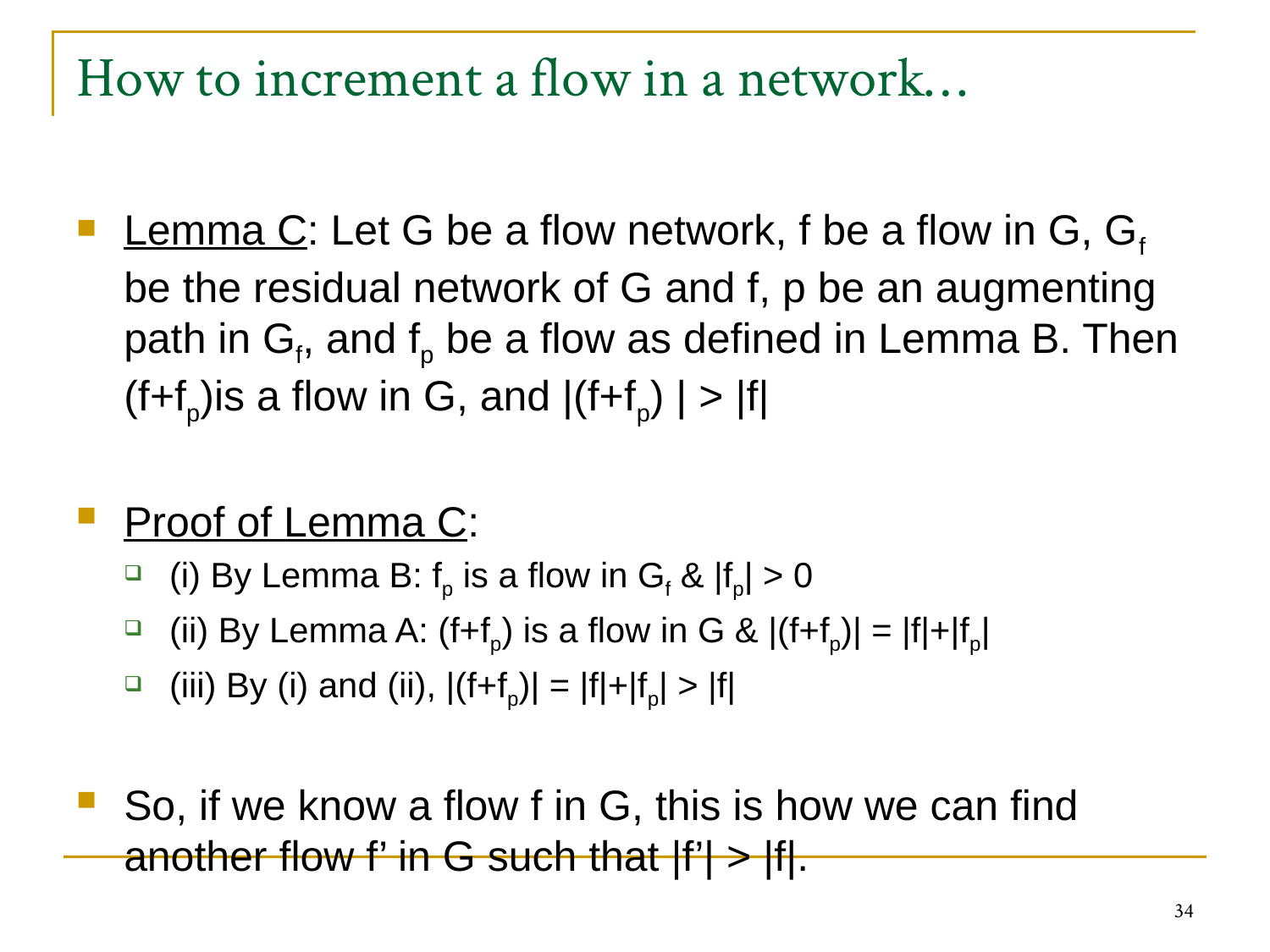

# How to increment a flow in a network…
Lemma C: Let G be a flow network, f be a flow in G, Gf be the residual network of G and f, p be an augmenting path in Gf, and fp be a flow as defined in Lemma B. Then (f+fp)is a flow in G, and |(f+fp) | > |f|

Proof of Lemma C:
(i) By Lemma B: fp is a flow in Gf & |fp| > 0
(ii) By Lemma A: (f+fp) is a flow in G & |(f+fp)| = |f|+|fp|
(iii) By (i) and (ii), |(f+fp)| = |f|+|fp| > |f|

So, if we know a flow f in G, this is how we can find another flow f’ in G such that |f’| > |f|.
34